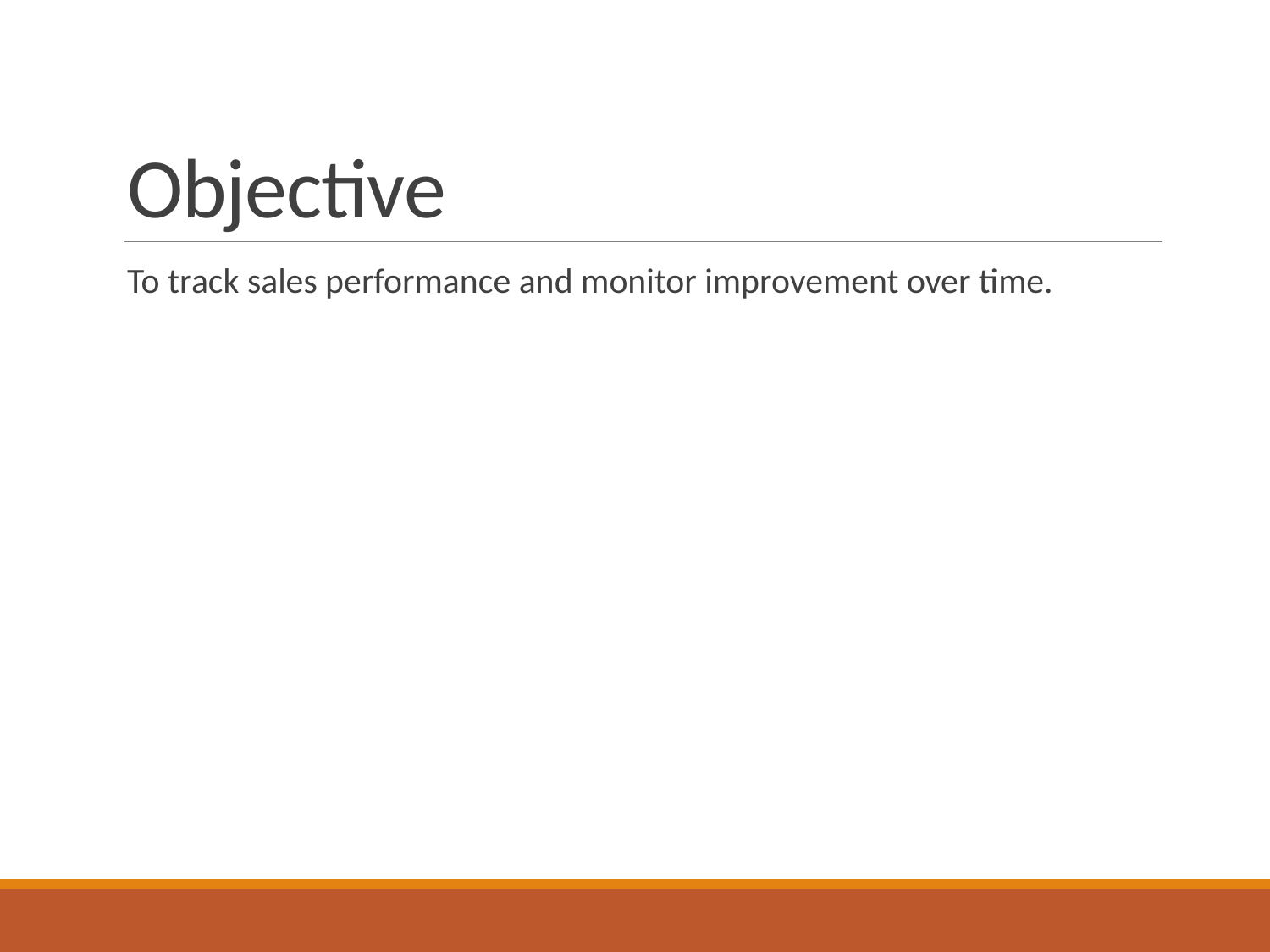

# Objective
To track sales performance and monitor improvement over time.